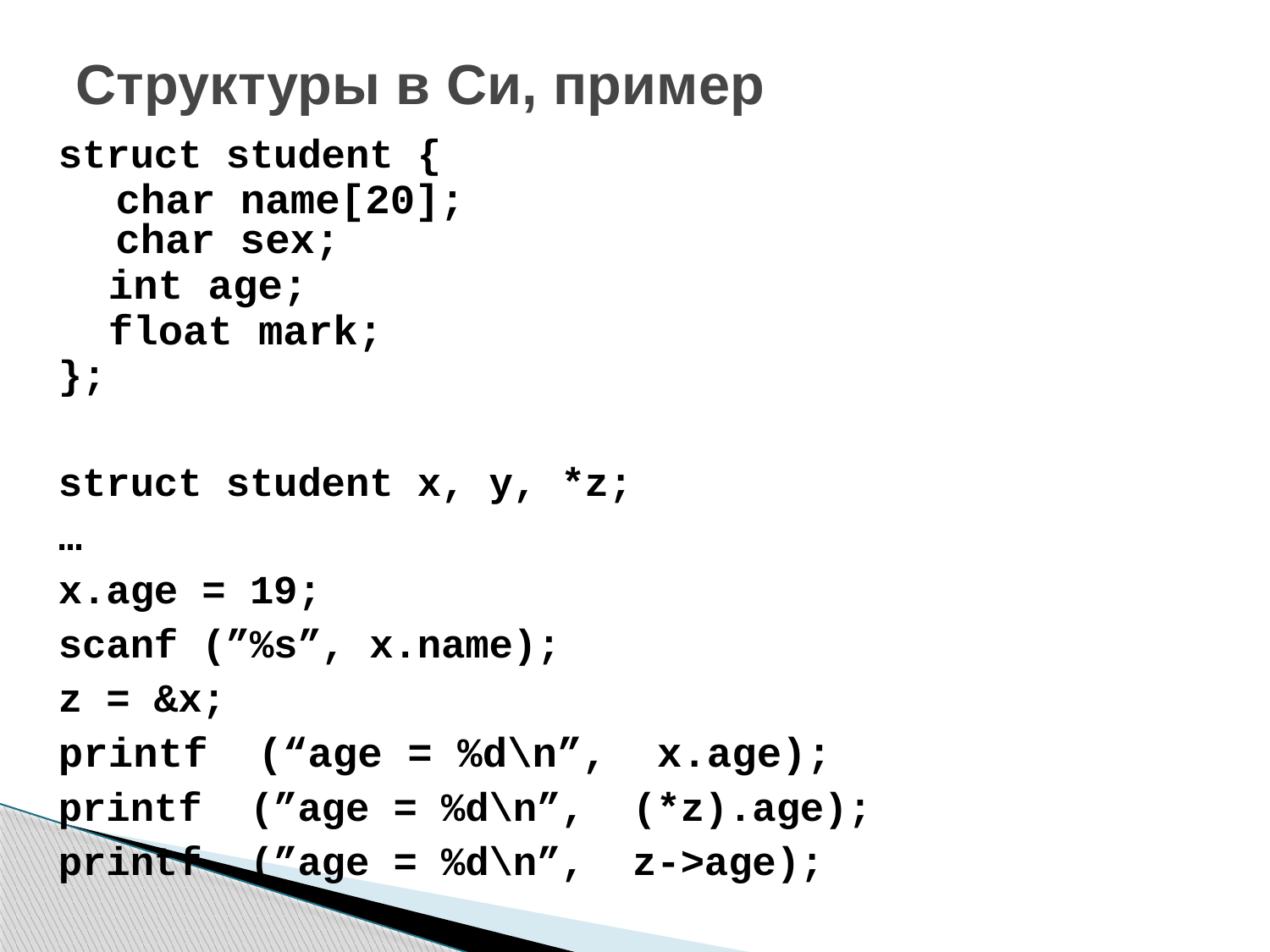

# Структуры в Си, пример
struct student {
	 char name[20];
 char sex;
  int age;
  float mark;
};

struct student x, y, *z;
…
x.age = 19;
scanf (”%s”, x.name);
z = &x;
printf  (“age = %d\n”,  x.age);
printf  (”age = %d\n”,  (*z).age);
printf  (”age = %d\n”,  z->age);